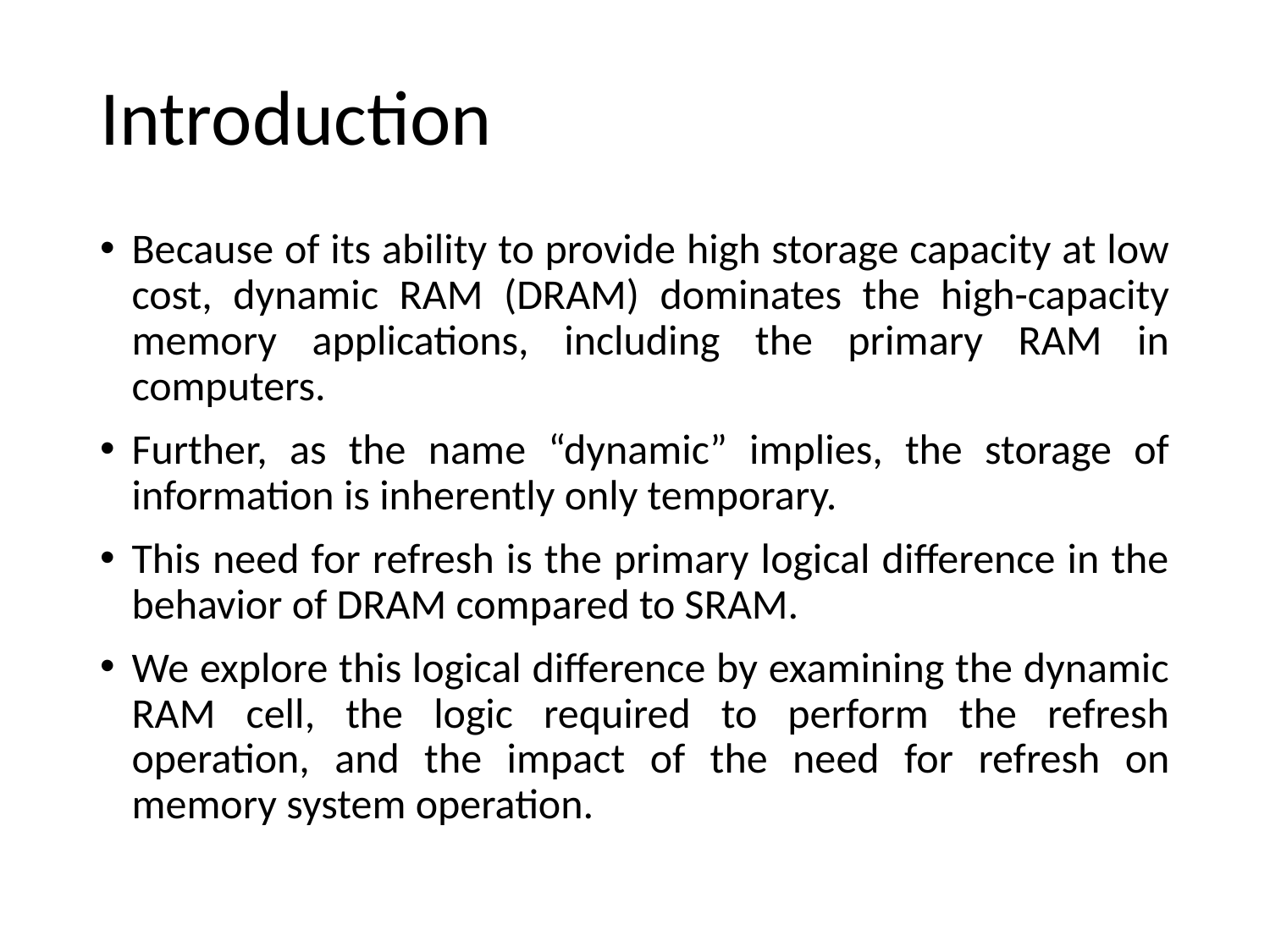

# Introduction
Because of its ability to provide high storage capacity at low cost, dynamic RAM (DRAM) dominates the high-capacity memory applications, including the primary RAM in computers.
Further, as the name “dynamic” implies, the storage of information is inherently only temporary.
This need for refresh is the primary logical difference in the behavior of DRAM compared to SRAM.
We explore this logical difference by examining the dynamic RAM cell, the logic required to perform the refresh operation, and the impact of the need for refresh on memory system operation.